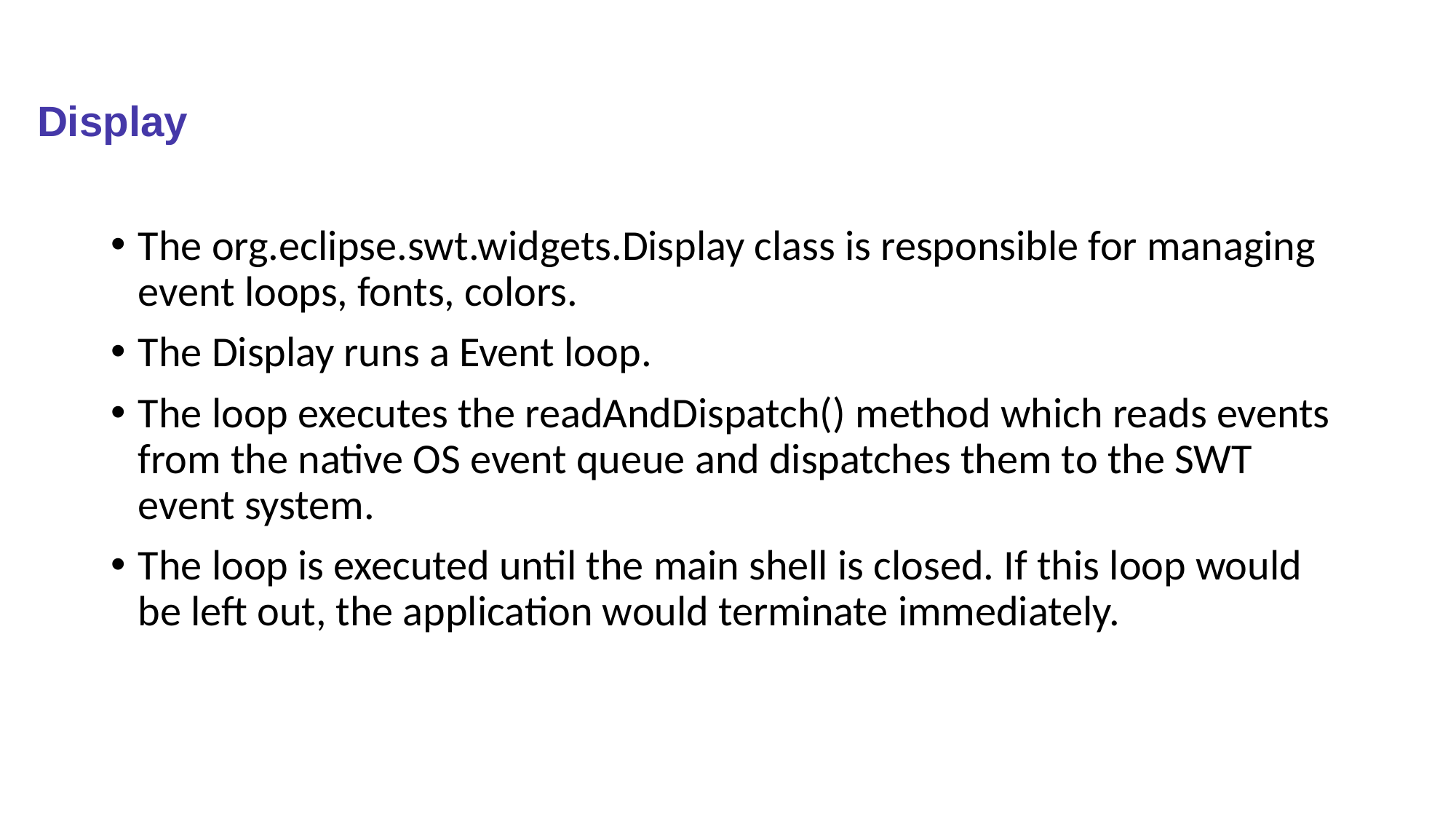

# Display
The org.eclipse.swt.widgets.Display class is responsible for managing event loops, fonts, colors.
The Display runs a Event loop.
The loop executes the readAndDispatch() method which reads events from the native OS event queue and dispatches them to the SWT event system.
The loop is executed until the main shell is closed. If this loop would be left out, the application would terminate immediately.